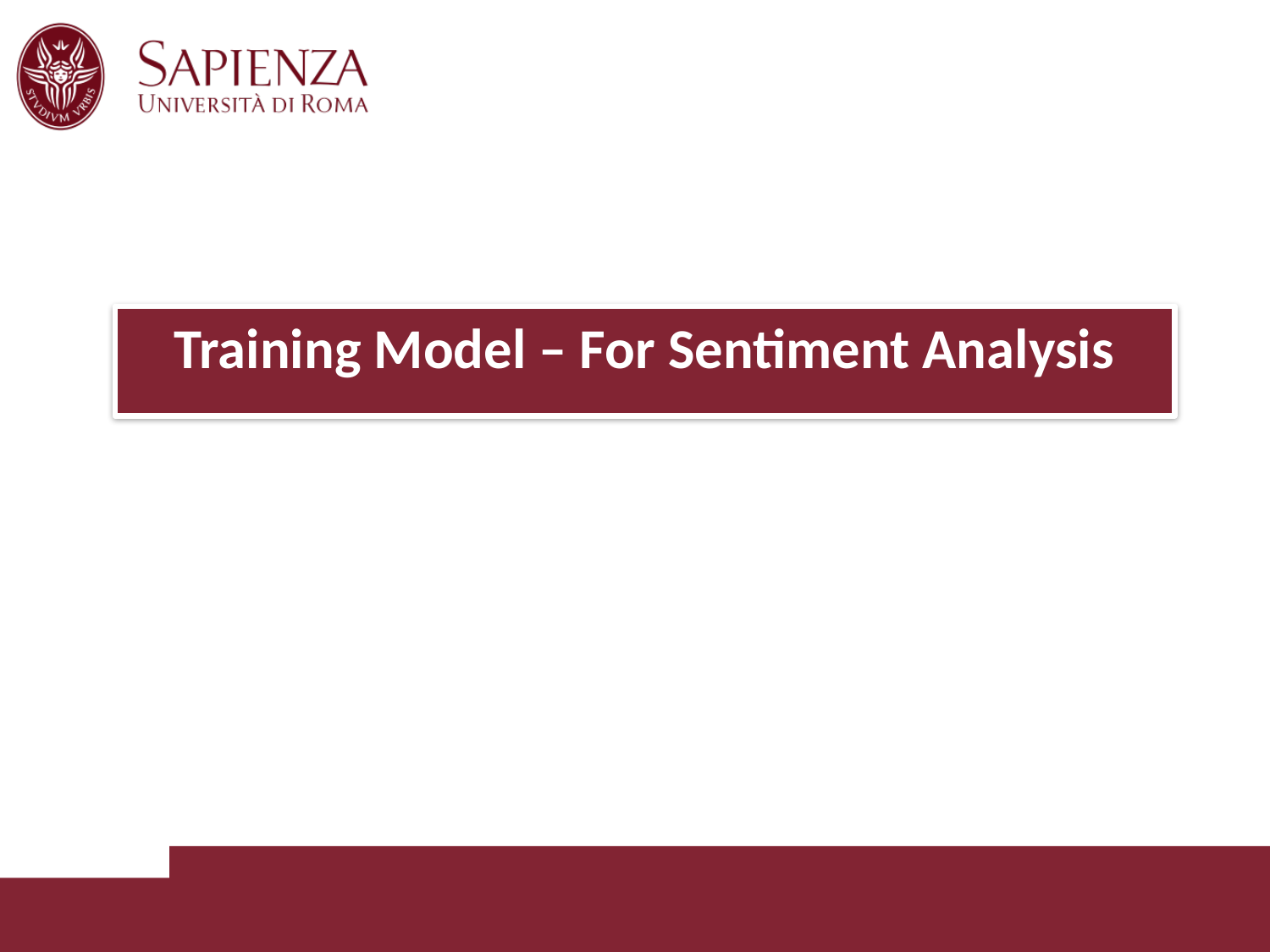

# Training Model – For Sentiment Analysis